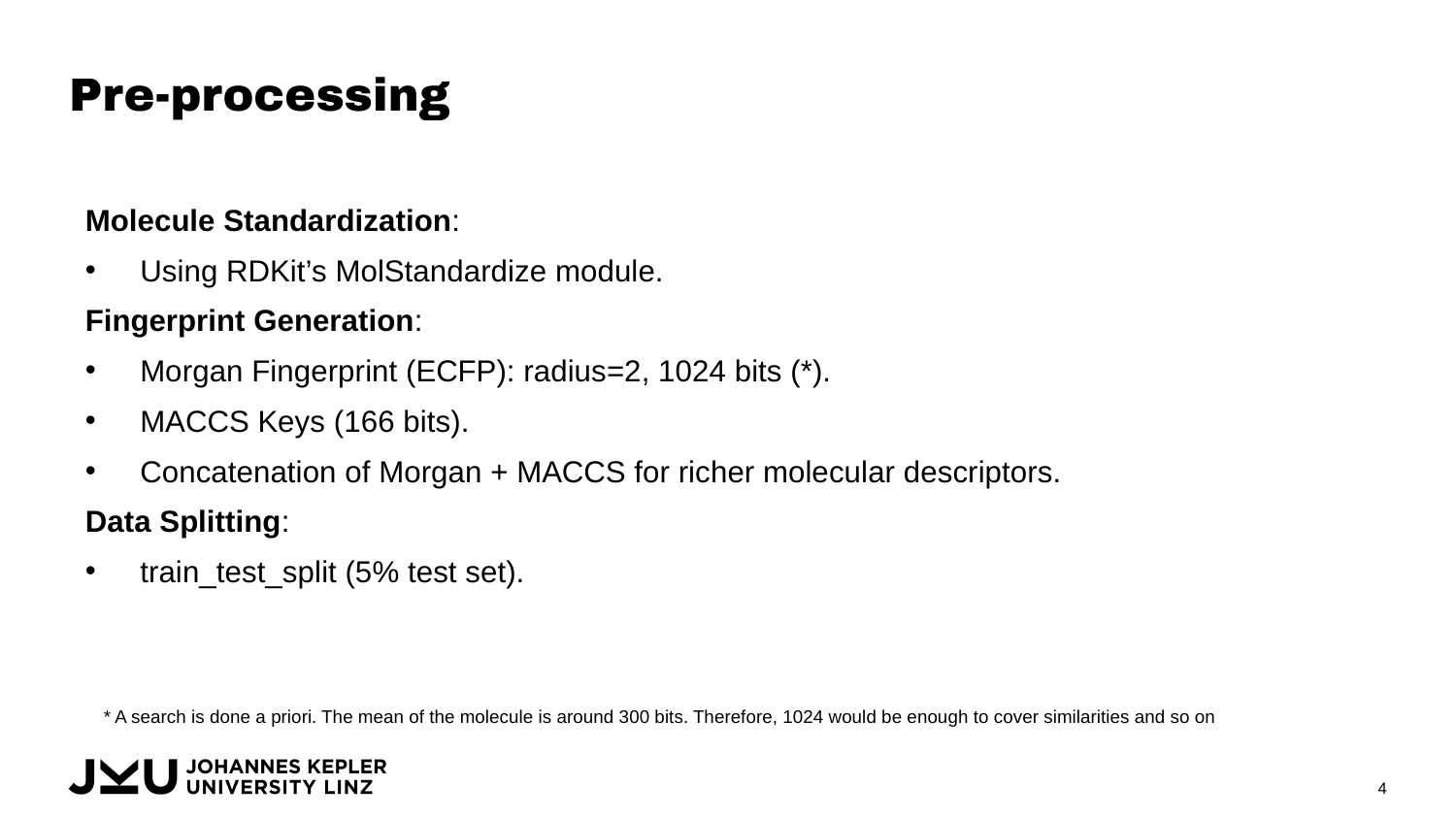

# Pre-processing
Molecule Standardization:
Using RDKit’s MolStandardize module.
Fingerprint Generation:
Morgan Fingerprint (ECFP): radius=2, 1024 bits (*).
MACCS Keys (166 bits).
Concatenation of Morgan + MACCS for richer molecular descriptors.
Data Splitting:
train_test_split (5% test set).
* A search is done a priori. The mean of the molecule is around 300 bits. Therefore, 1024 would be enough to cover similarities and so on
4